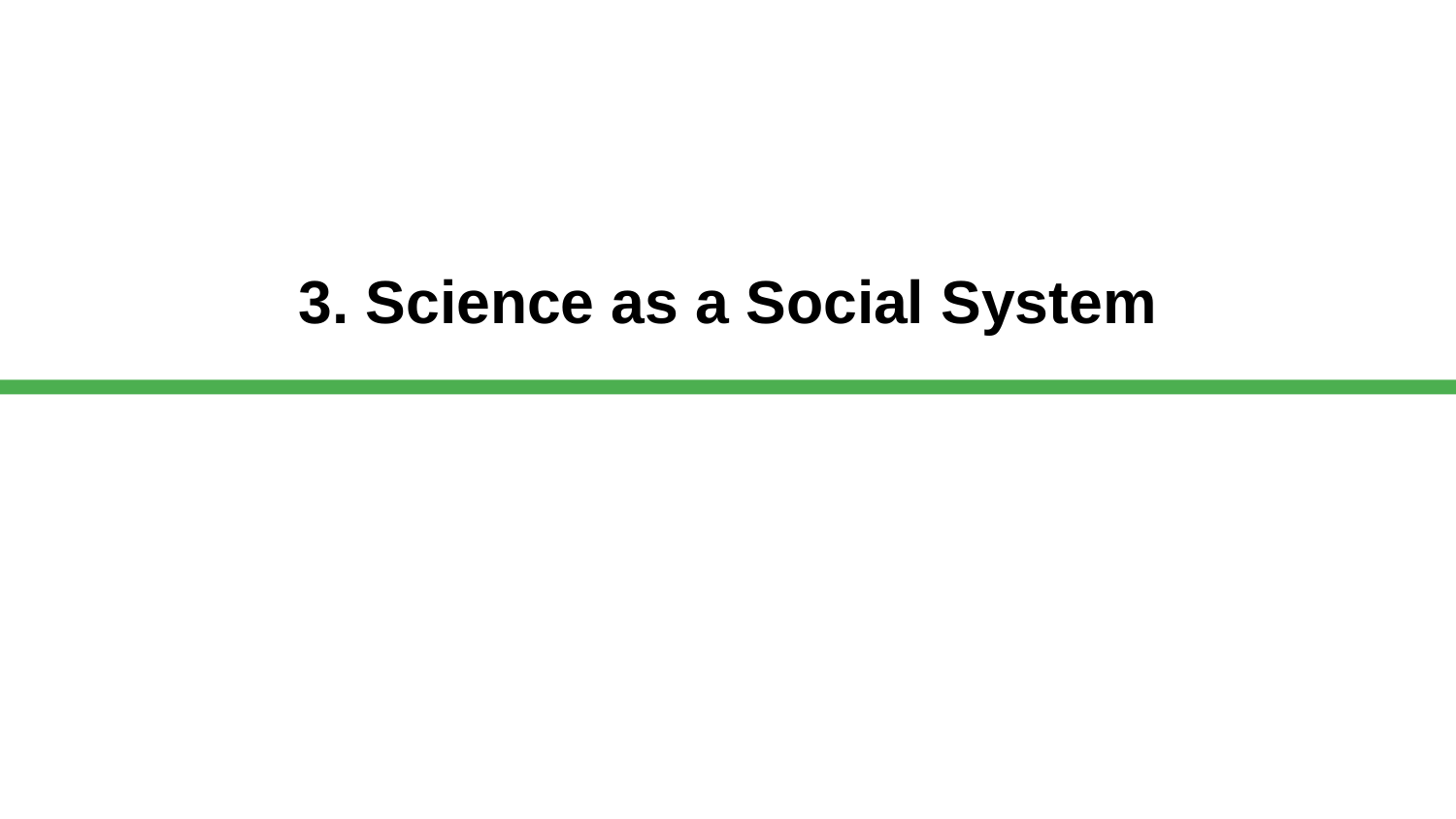

# 3. Science as a Social System